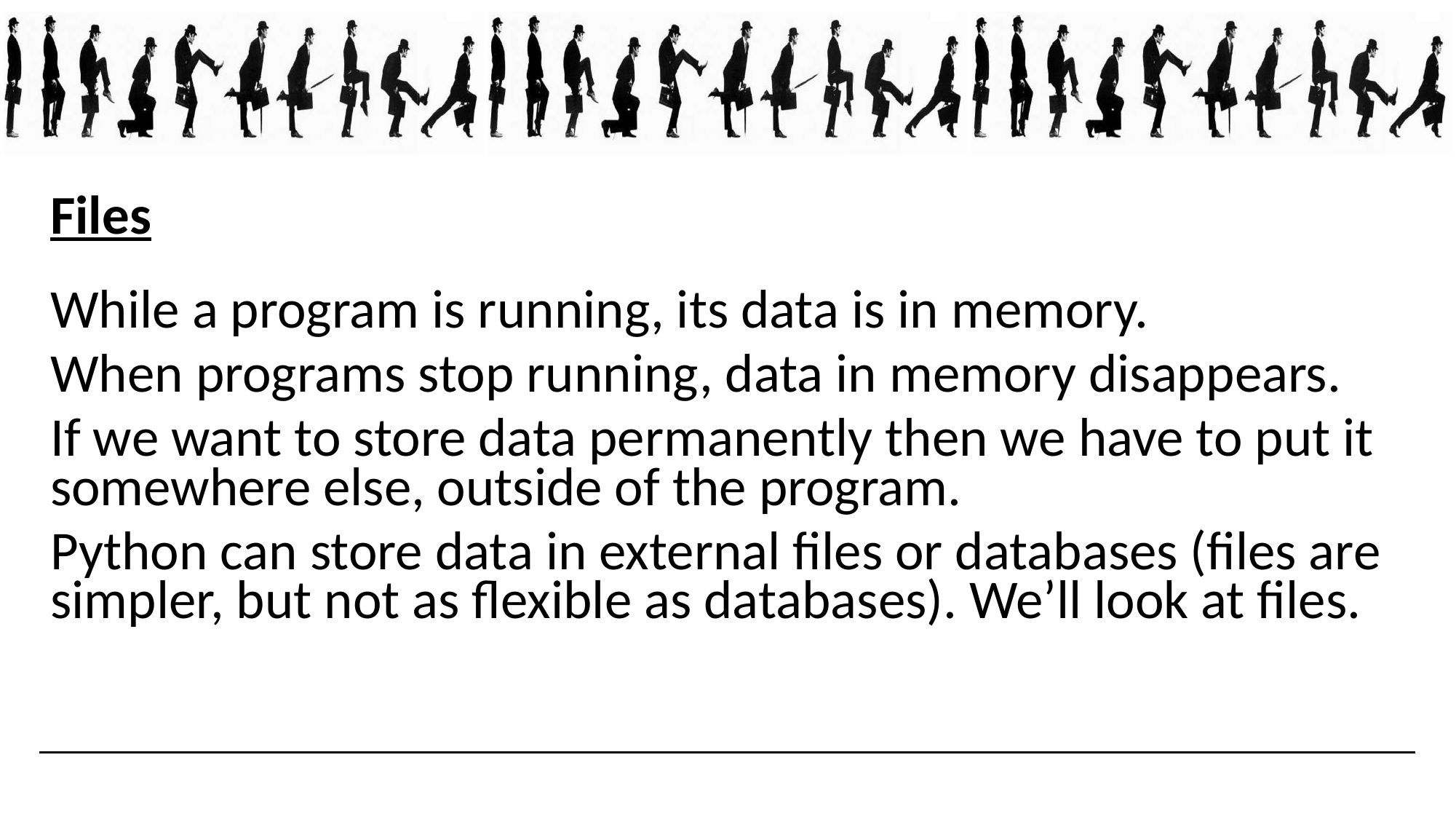

Files

While a program is running, its data is in memory.
When programs stop running, data in memory disappears.
If we want to store data permanently then we have to put it somewhere else, outside of the program.
Python can store data in external files or databases (files are simpler, but not as flexible as databases). We’ll look at files.